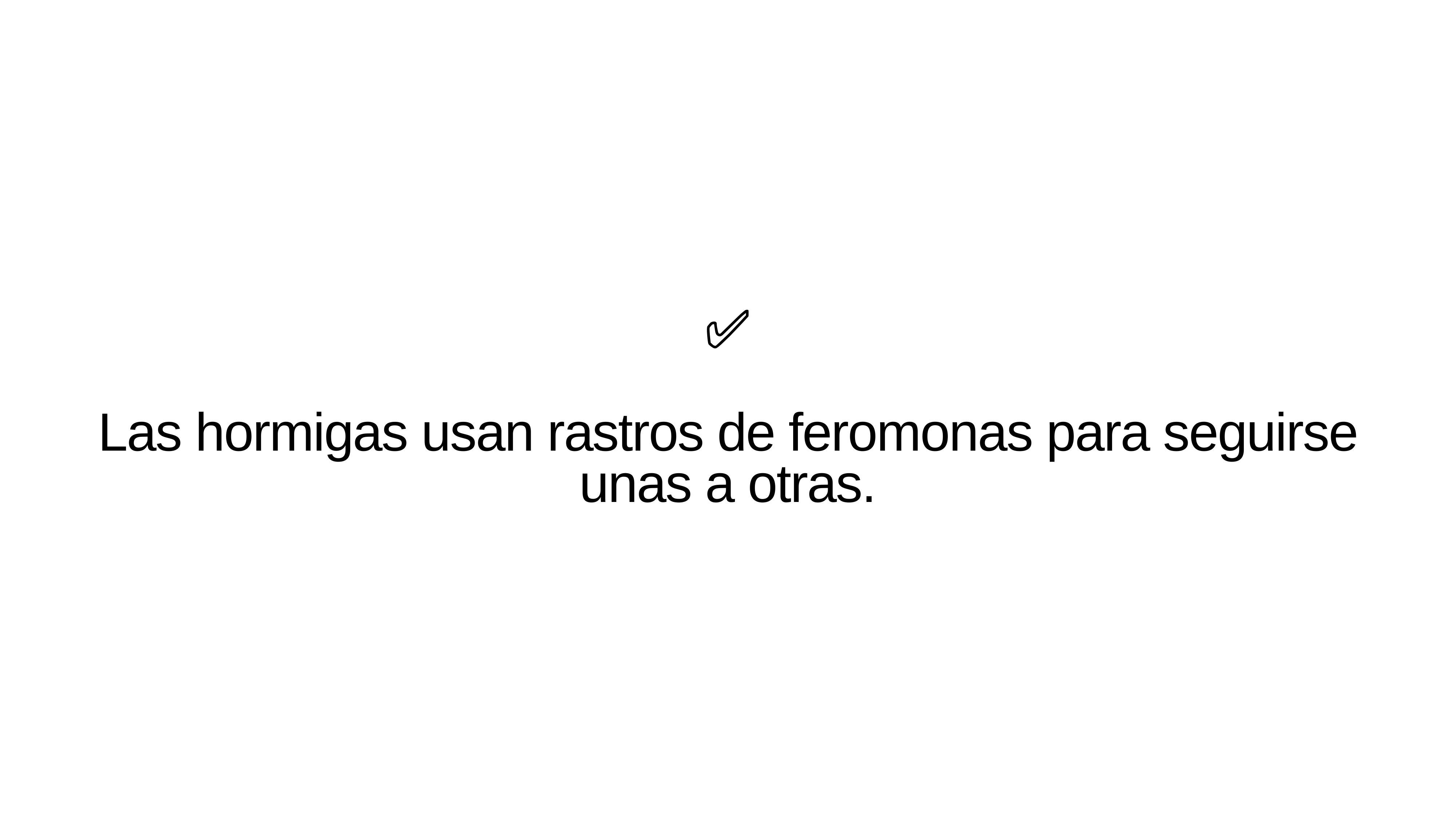

✅

Las hormigas usan rastros de feromonas para seguirse unas a otras.